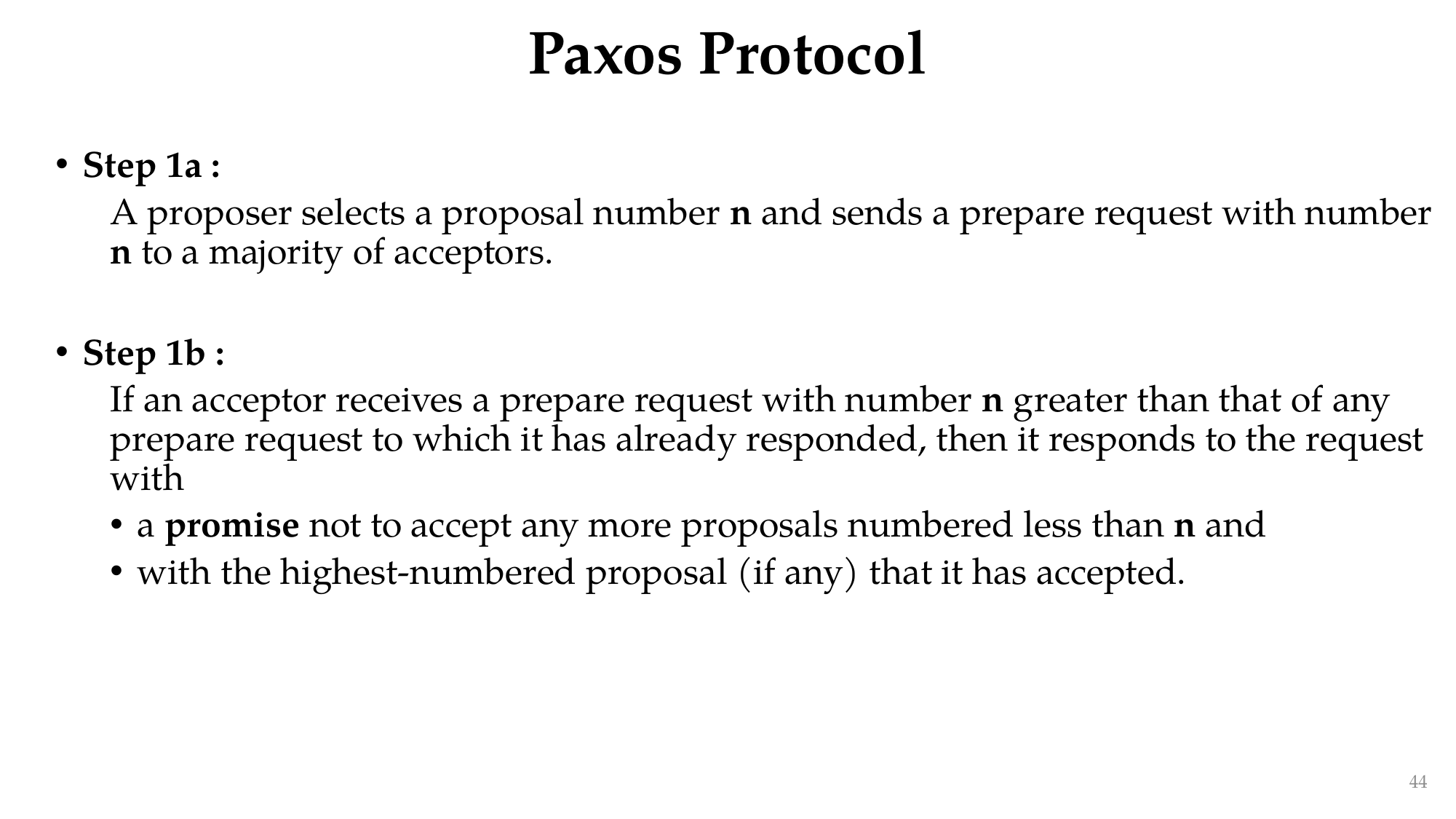

# Paxos Protocol
Step 1a :
A proposer selects a proposal number n and sends a prepare request with number n to a majority of acceptors.

Step 1b :
If an acceptor receives a prepare request with number n greater than that of any prepare request to which it has already responded, then it responds to the request with
a promise not to accept any more proposals numbered less than n and
with the highest-numbered proposal (if any) that it has accepted.

44